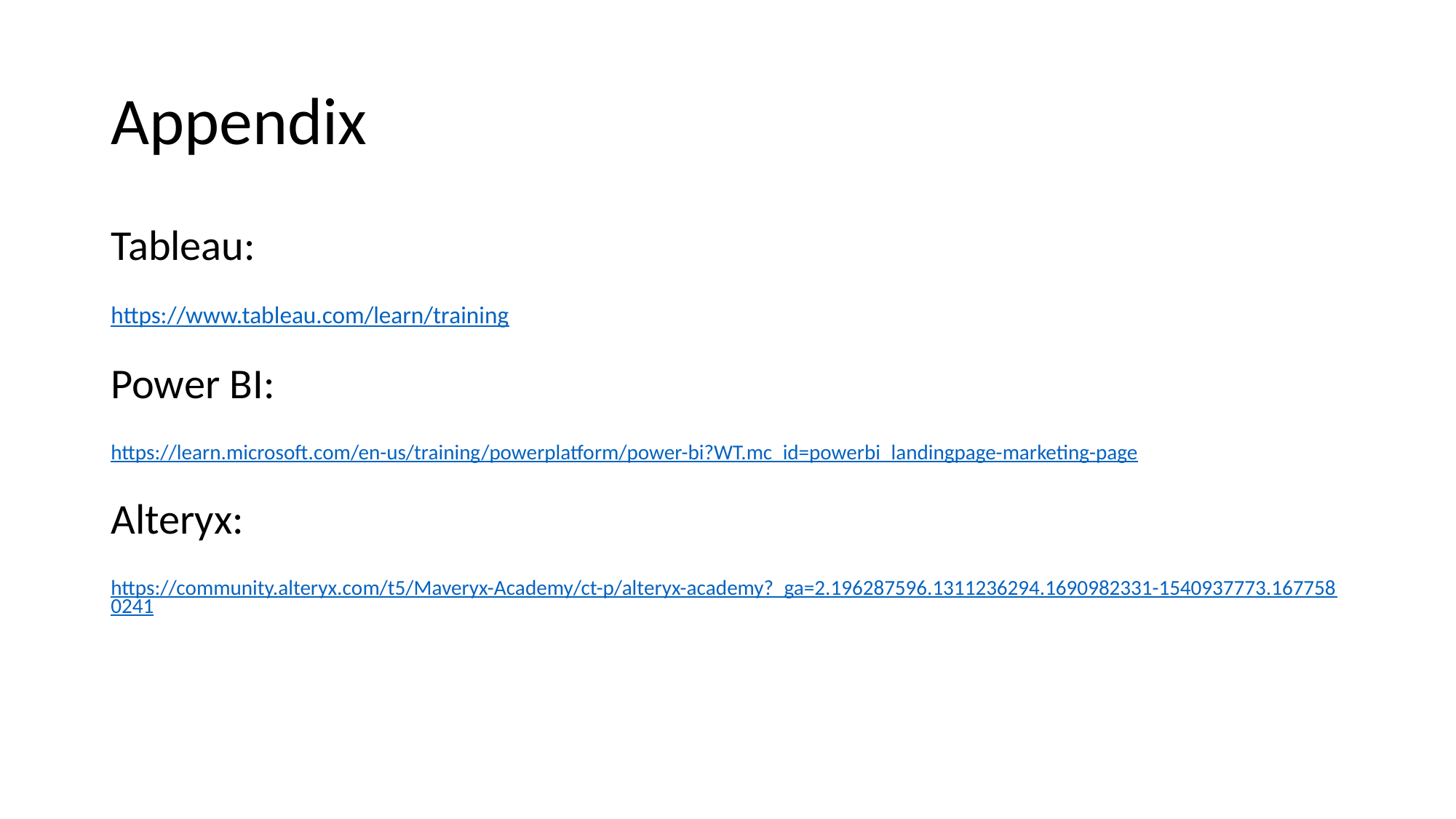

# Appendix
Tableau:
https://www.tableau.com/learn/training
Power BI:
https://learn.microsoft.com/en-us/training/powerplatform/power-bi?WT.mc_id=powerbi_landingpage-marketing-page
Alteryx:
https://community.alteryx.com/t5/Maveryx-Academy/ct-p/alteryx-academy?_ga=2.196287596.1311236294.1690982331-1540937773.1677580241